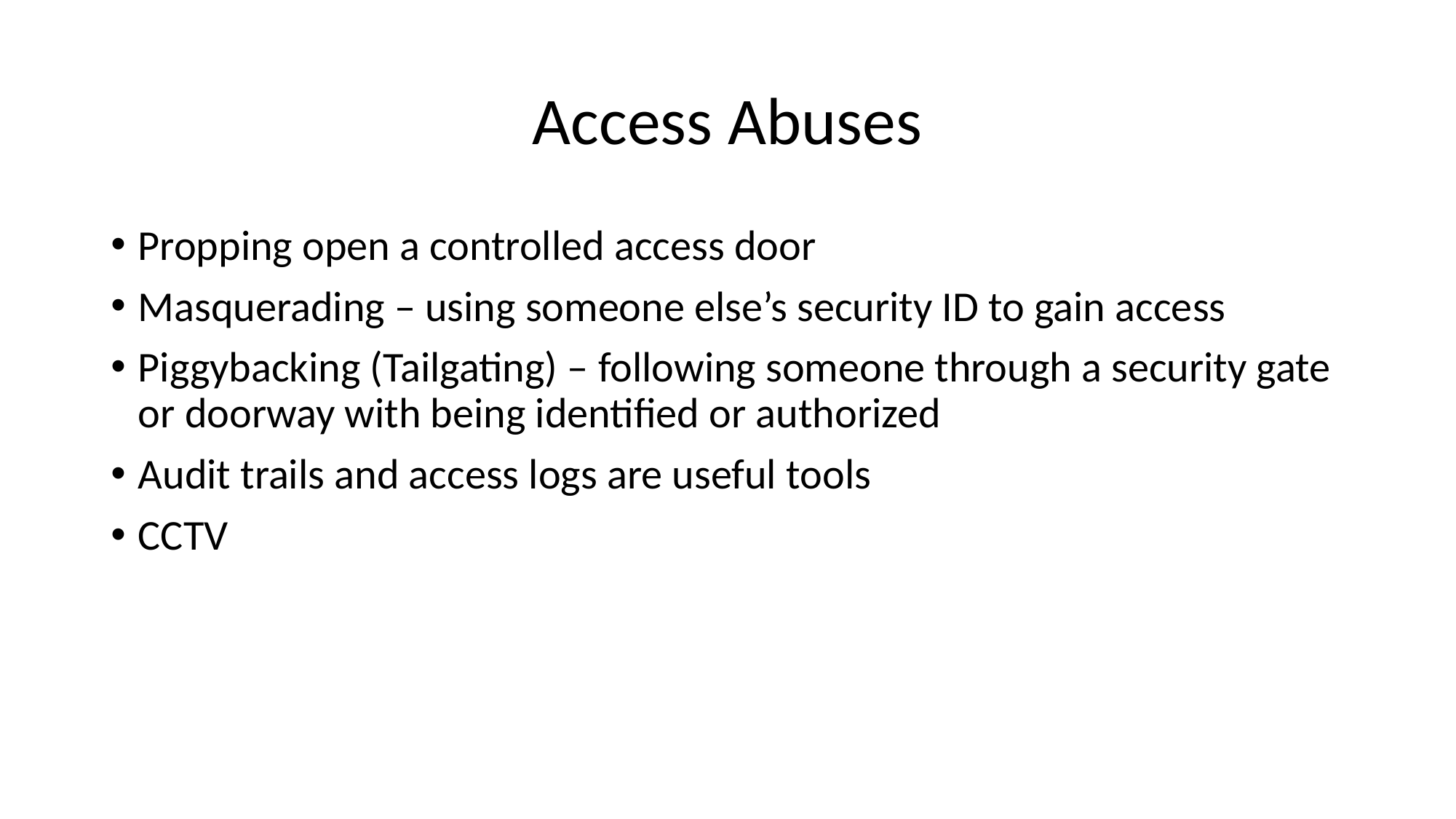

# Access Abuses
Propping open a controlled access door
Masquerading – using someone else’s security ID to gain access
Piggybacking (Tailgating) – following someone through a security gate or doorway with being identified or authorized
Audit trails and access logs are useful tools
CCTV